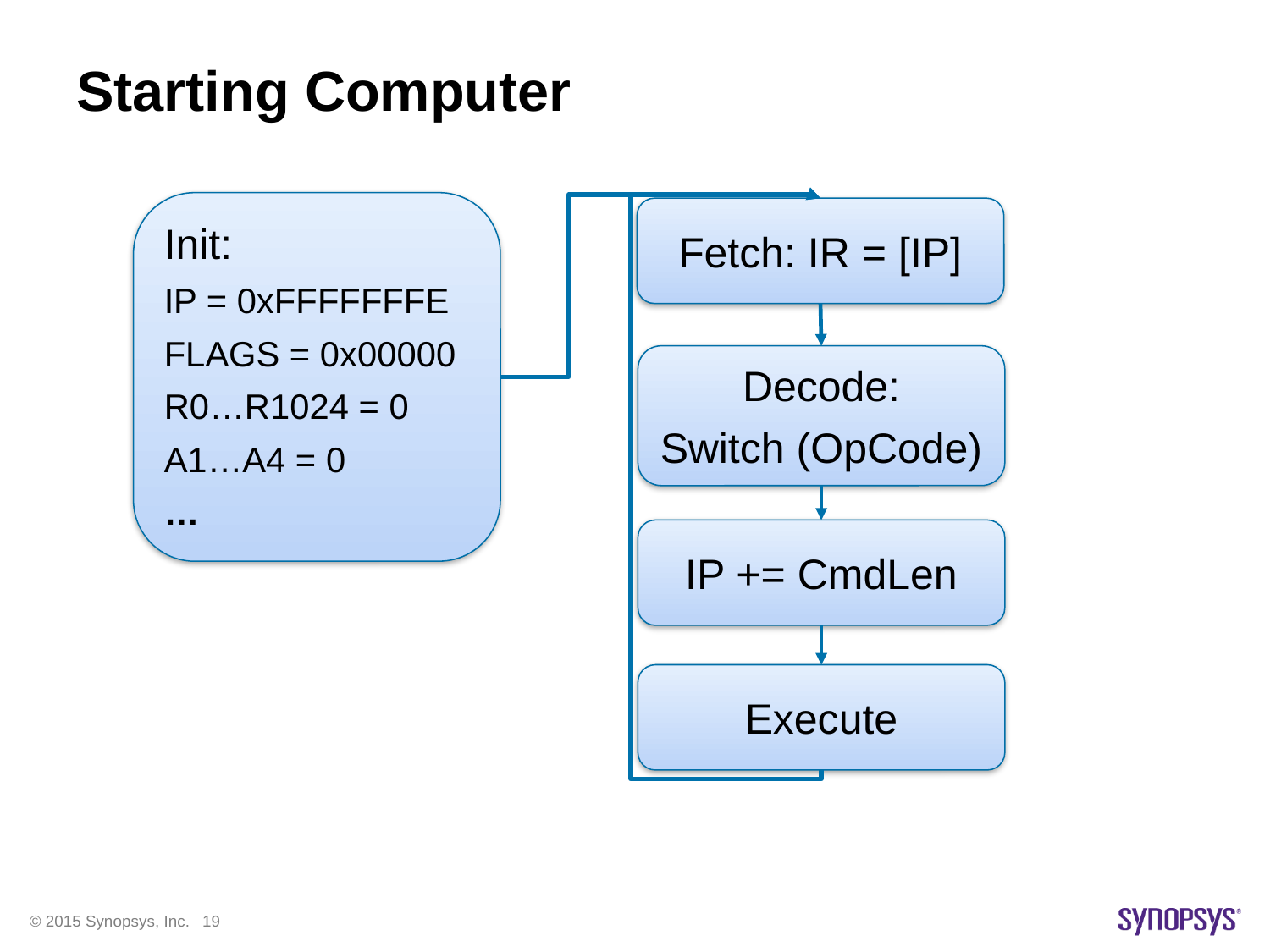

# Starting Computer
Init:
IP = 0xFFFFFFFE
FLAGS = 0x00000
R0…R1024 = 0
A1…A4 = 0
…
Fetch: IR = [IP]
Decode:
Switch (OpCode)
IP += CmdLen
Execute